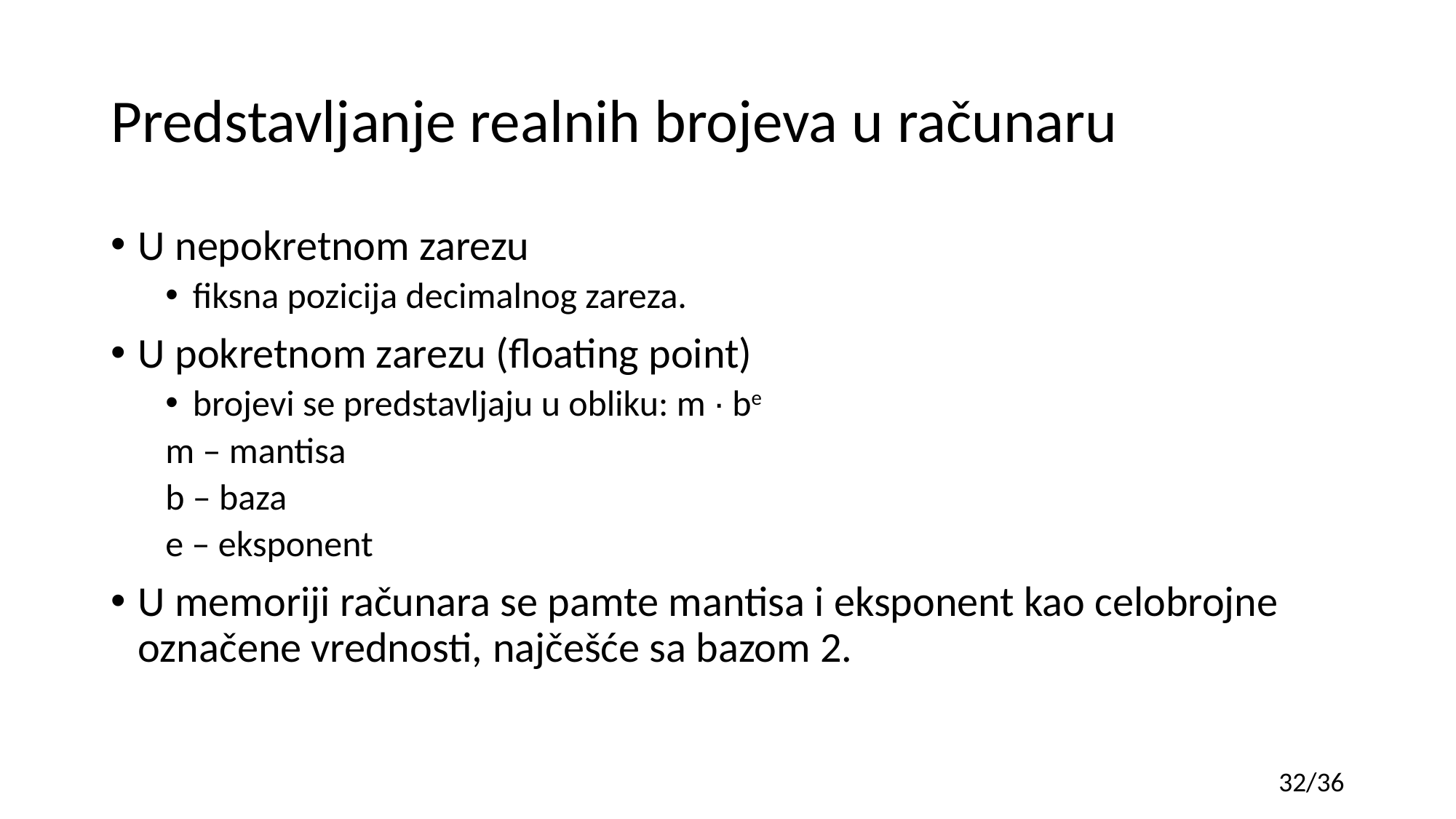

# Predstavljanje realnih brojeva u računaru
U nepokretnom zarezu
fiksna pozicija decimalnog zareza.
U pokretnom zarezu (floating point)
brojevi se predstavljaju u obliku: m ∙ be
m – mantisa
b – baza
e – eksponent
U memoriji računara se pamte mantisa i eksponent kao celobrojne označene vrednosti, najčešće sa bazom 2.